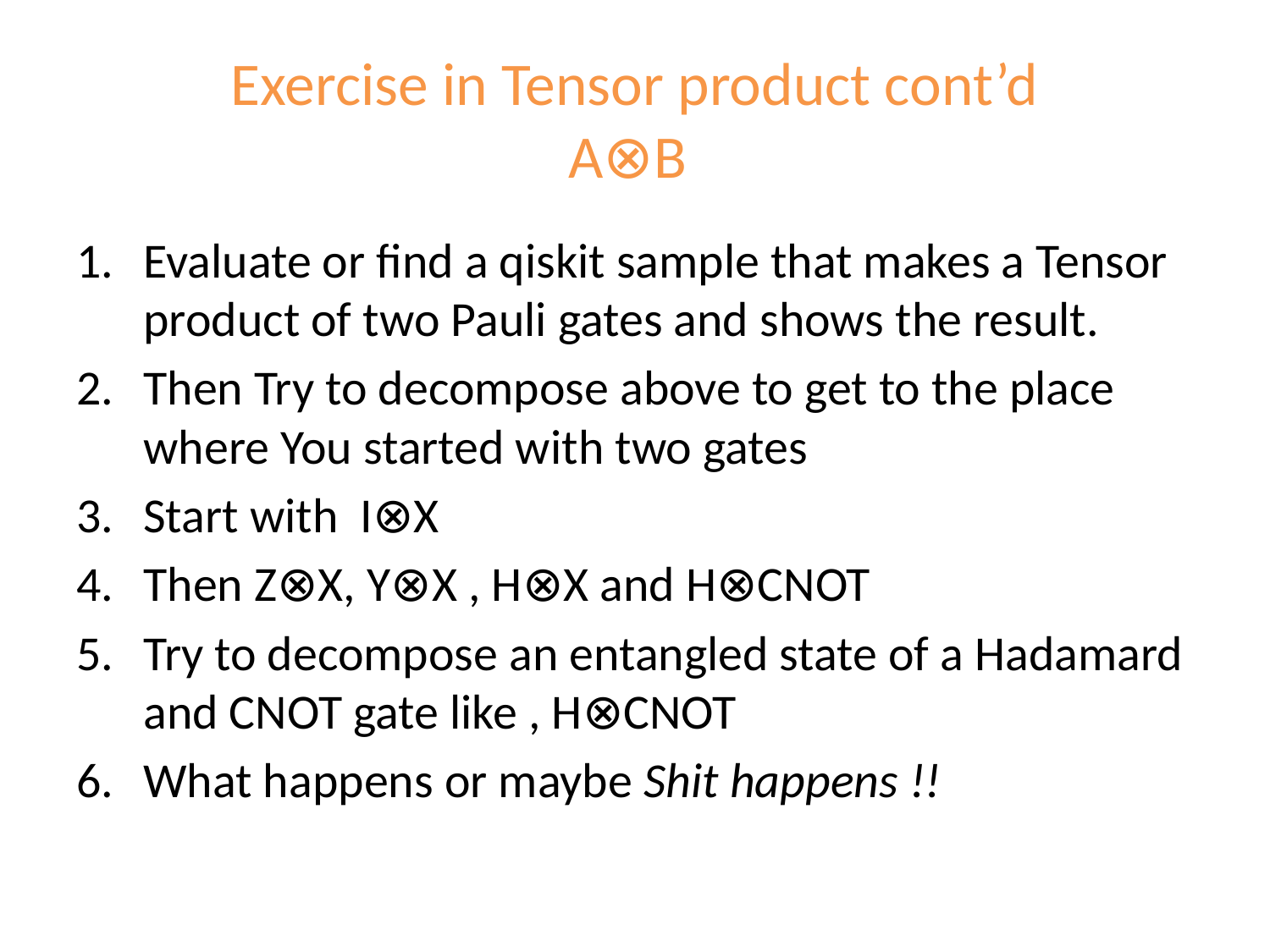

# Exercise in Tensor product cont’d A⊗B
Evaluate or find a qiskit sample that makes a Tensor product of two Pauli gates and shows the result.
Then Try to decompose above to get to the place where You started with two gates
Start with  I⊗X
Then Z⊗X, Y⊗X , H⊗X and H⊗CNOT
Try to decompose an entangled state of a Hadamard and CNOT gate like , H⊗CNOT
What happens or maybe Shit happens !!